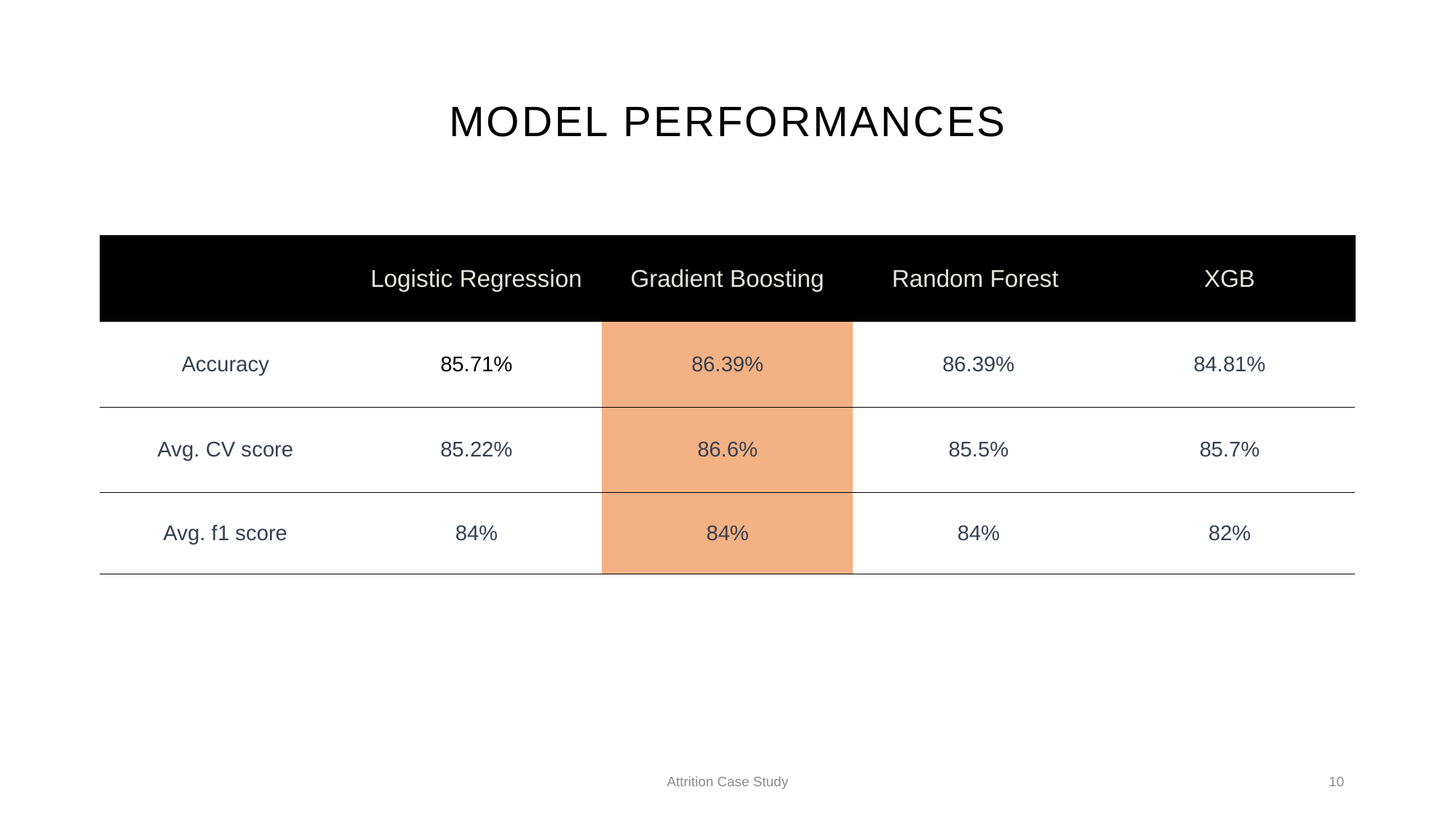

# Model performances
| ​ | Logistic Regression | Gradient Boosting | Random Forest ​ | XGB |
| --- | --- | --- | --- | --- |
| Accuracy | 85.71% | 86.39% | 86.39% | 84.81% |
| Avg. CV score | 85.22% | 86.6% | 85.5%​ | 85.7% |
| Avg. f1 score | 84%​ | 84% | 84% | 82% |
|  |  |  |  |  |
Attrition Case Study
10